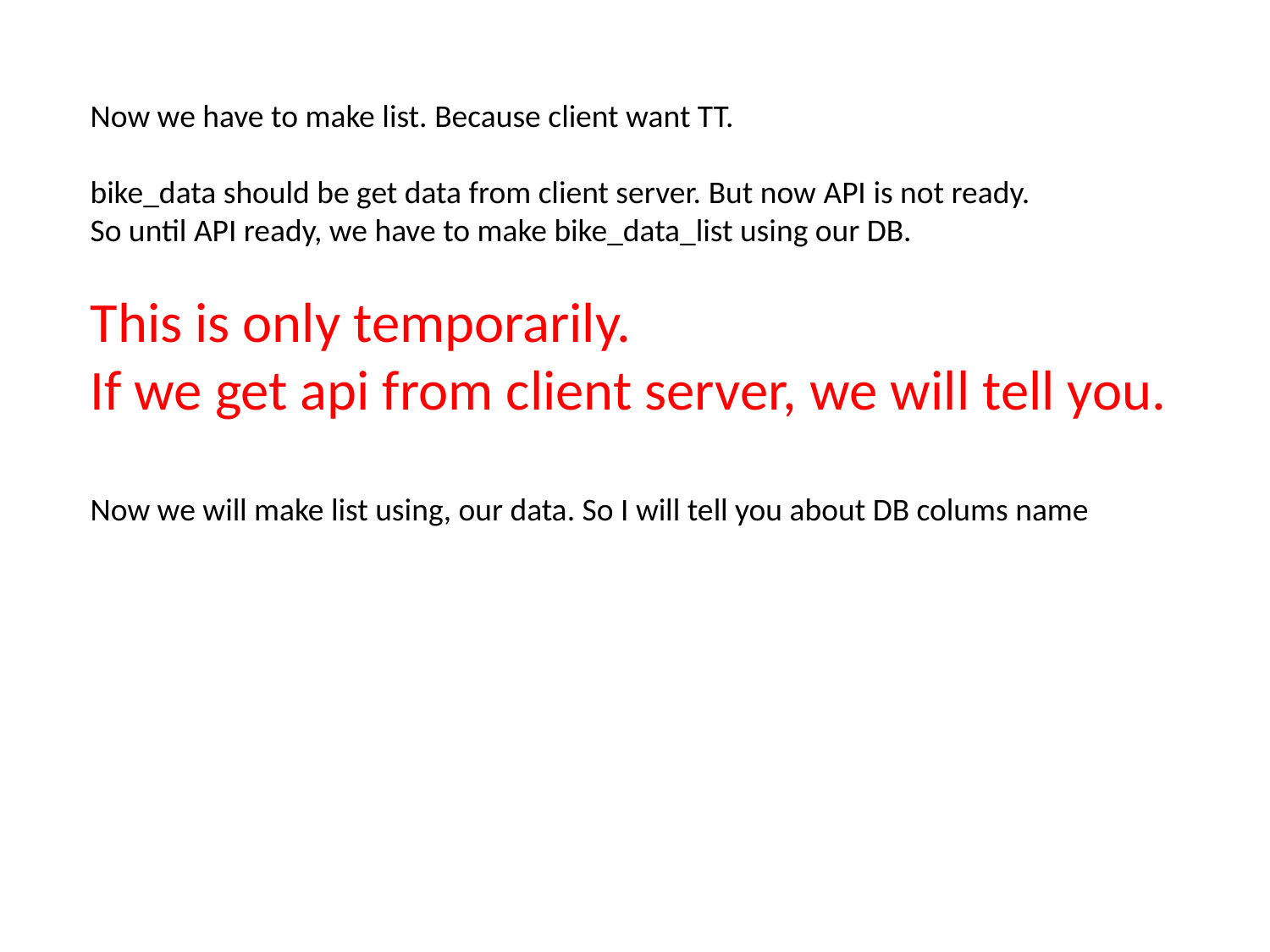

Now we have to make list. Because client want TT.

bike_data should be get data from client server. But now API is not ready.
So until API ready, we have to make bike_data_list using our DB.

This is only temporarily.
If we get api from client server, we will tell you.

Now we will make list using, our data. So I will tell you about DB colums name